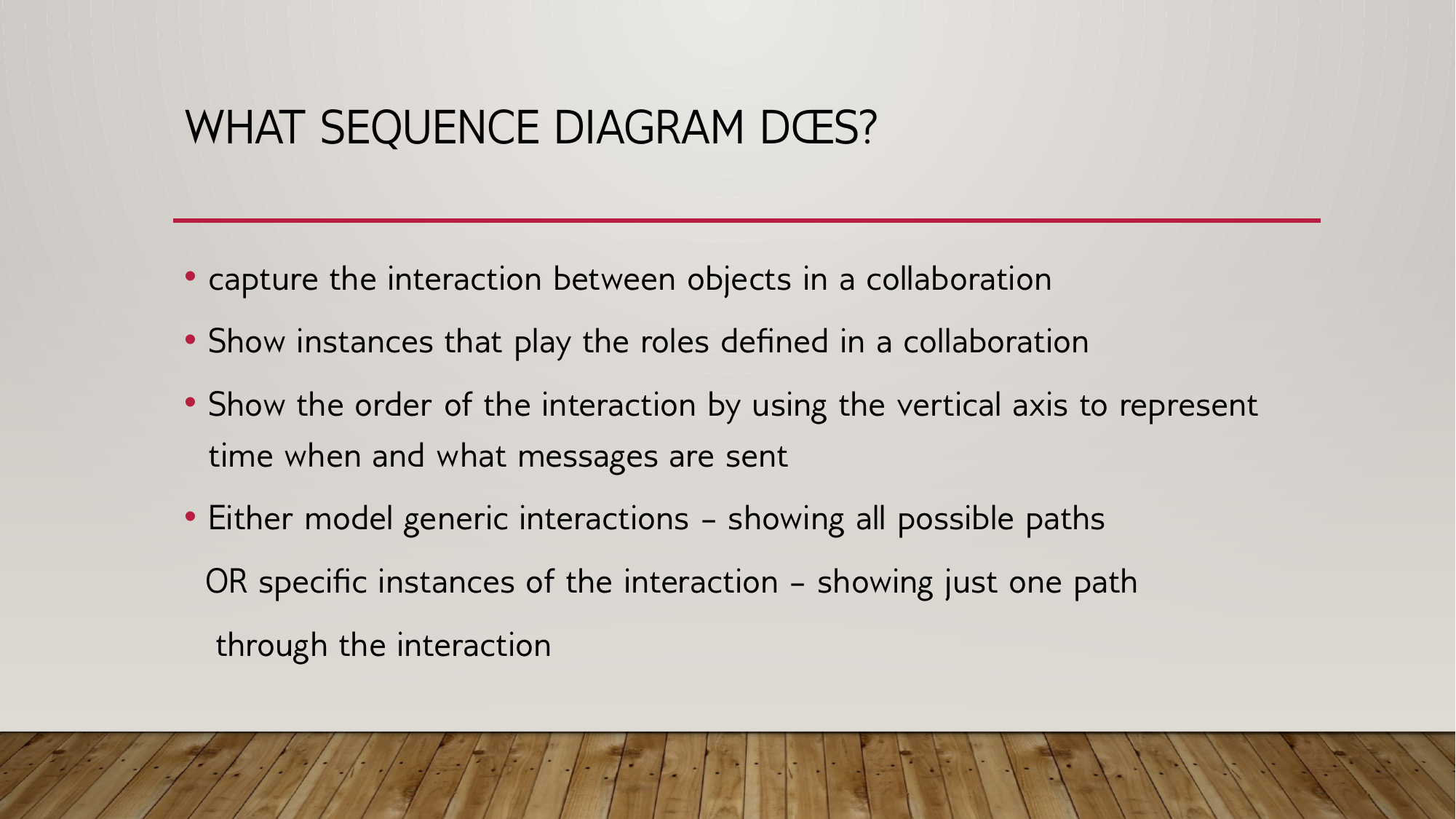

# What sequence diagram does?
capture the interaction between objects in a collaboration
Show instances that play the roles defined in a collaboration
Show the order of the interaction by using the vertical axis to represent time when and what messages are sent
Either model generic interactions – showing all possible paths
  OR specific instances of the interaction – showing just one path
   through the interaction